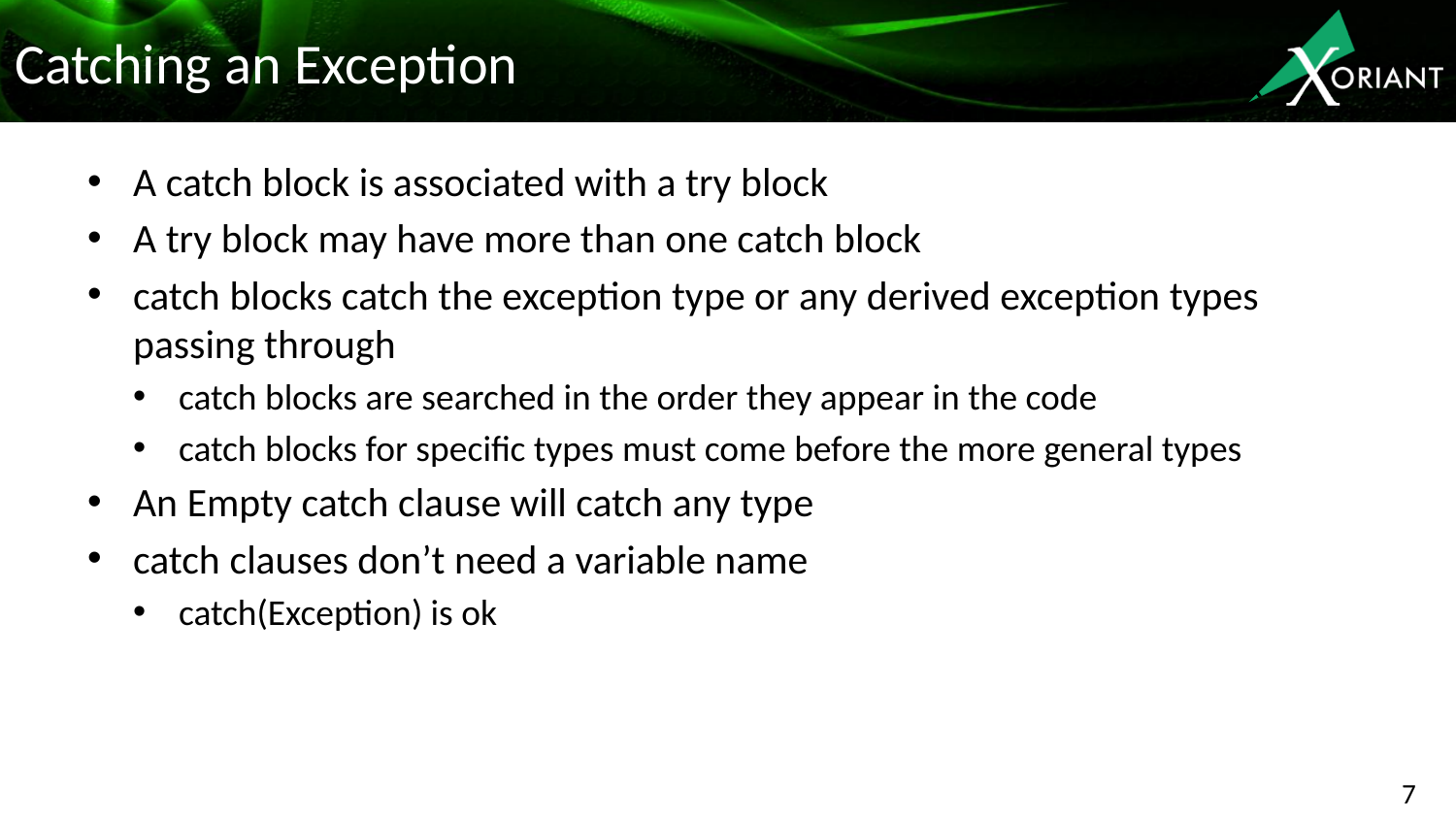

# Catching an Exception
A catch block is associated with a try block
A try block may have more than one catch block
catch blocks catch the exception type or any derived exception types passing through
catch blocks are searched in the order they appear in the code
catch blocks for specific types must come before the more general types
An Empty catch clause will catch any type
catch clauses don’t need a variable name
catch(Exception) is ok
7